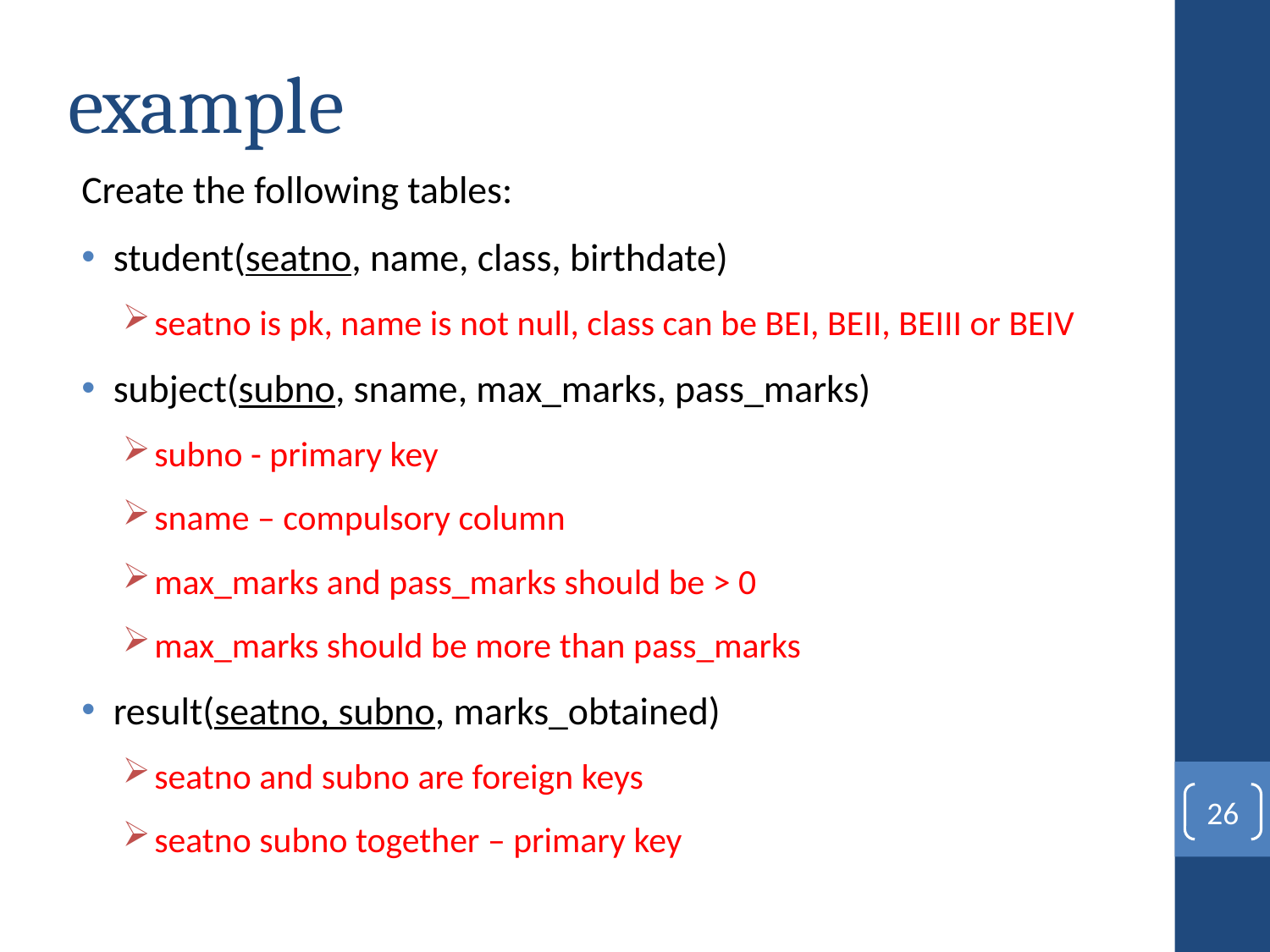

# example
Create the following tables:
student(seatno, name, class, birthdate)
seatno is pk, name is not null, class can be BEI, BEII, BEIII or BEIV
subject(subno, sname, max_marks, pass_marks)
subno - primary key
sname – compulsory column
max_marks and pass_marks should be > 0
max_marks should be more than pass_marks
result(seatno, subno, marks_obtained)
seatno and subno are foreign keys
seatno subno together – primary key

26